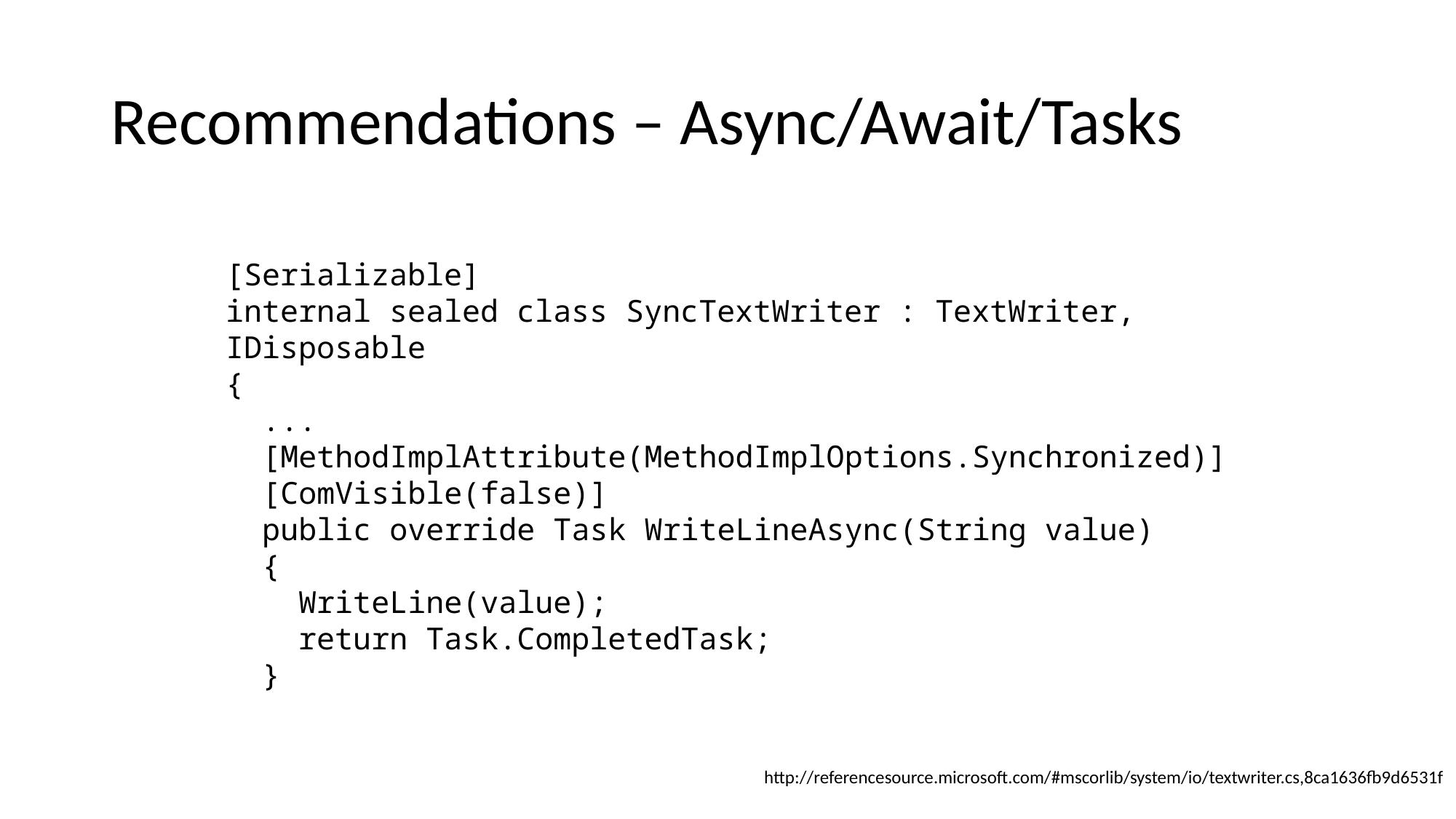

# Recommendations – Async/Await/Tasks
[Serializable]
internal sealed class SyncTextWriter : TextWriter, IDisposable
{
  ...
  [MethodImplAttribute(MethodImplOptions.Synchronized)]
  [ComVisible(false)]
  public override Task WriteLineAsync(String value)
  {
    WriteLine(value);
    return Task.CompletedTask;
  }
http://referencesource.microsoft.com/#mscorlib/system/io/textwriter.cs,8ca1636fb9d6531f